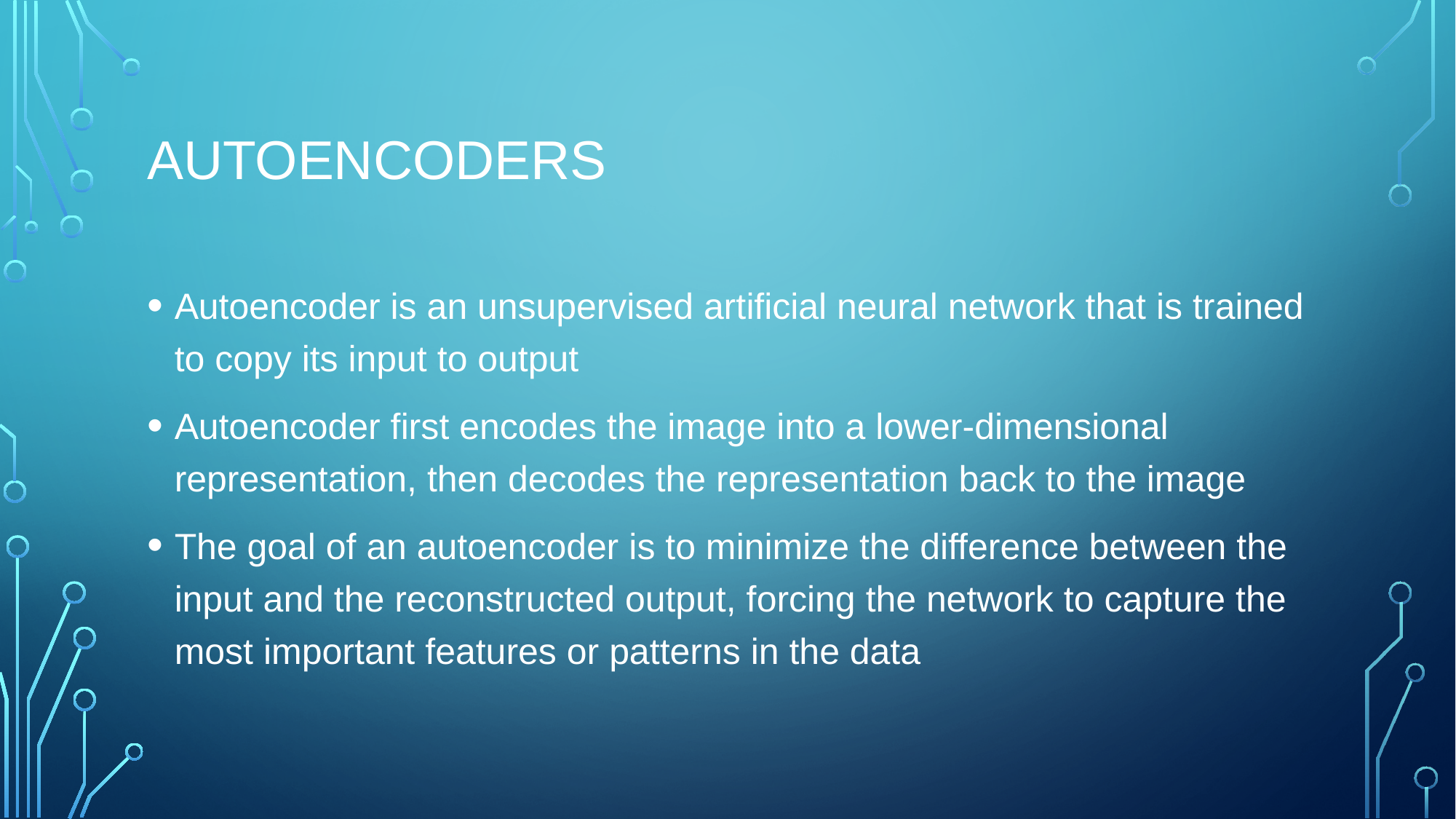

# Autoencoders
Autoencoder is an unsupervised artificial neural network that is trained to copy its input to output
Autoencoder first encodes the image into a lower-dimensional representation, then decodes the representation back to the image
The goal of an autoencoder is to minimize the difference between the input and the reconstructed output, forcing the network to capture the most important features or patterns in the data